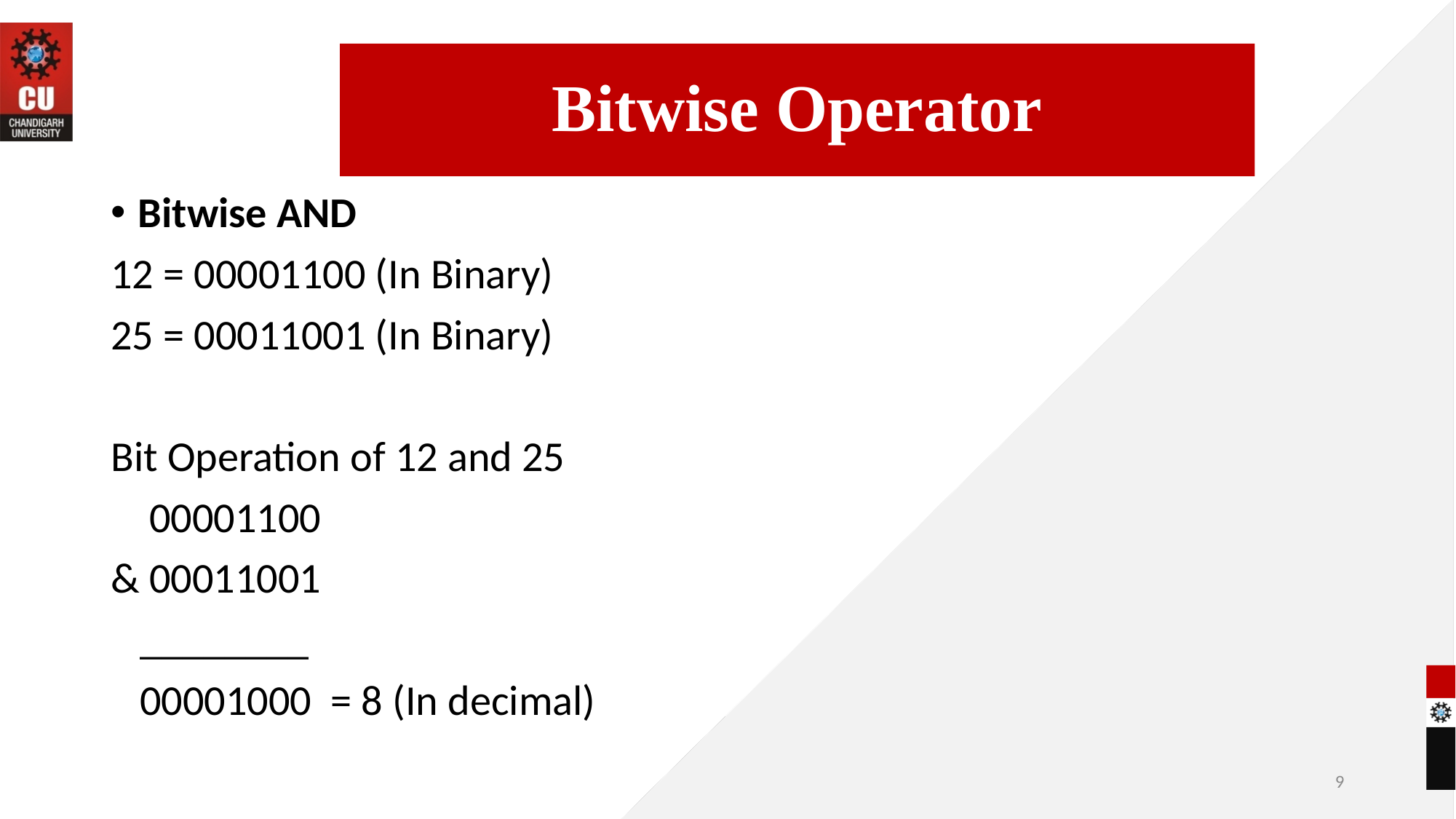

Bitwise Operator
Bitwise AND
12 = 00001100 (In Binary)
25 = 00011001 (In Binary)

Bit Operation of 12 and 25
    00001100
& 00011001
   ________
   00001000  = 8 (In decimal)

09-06-2022
9